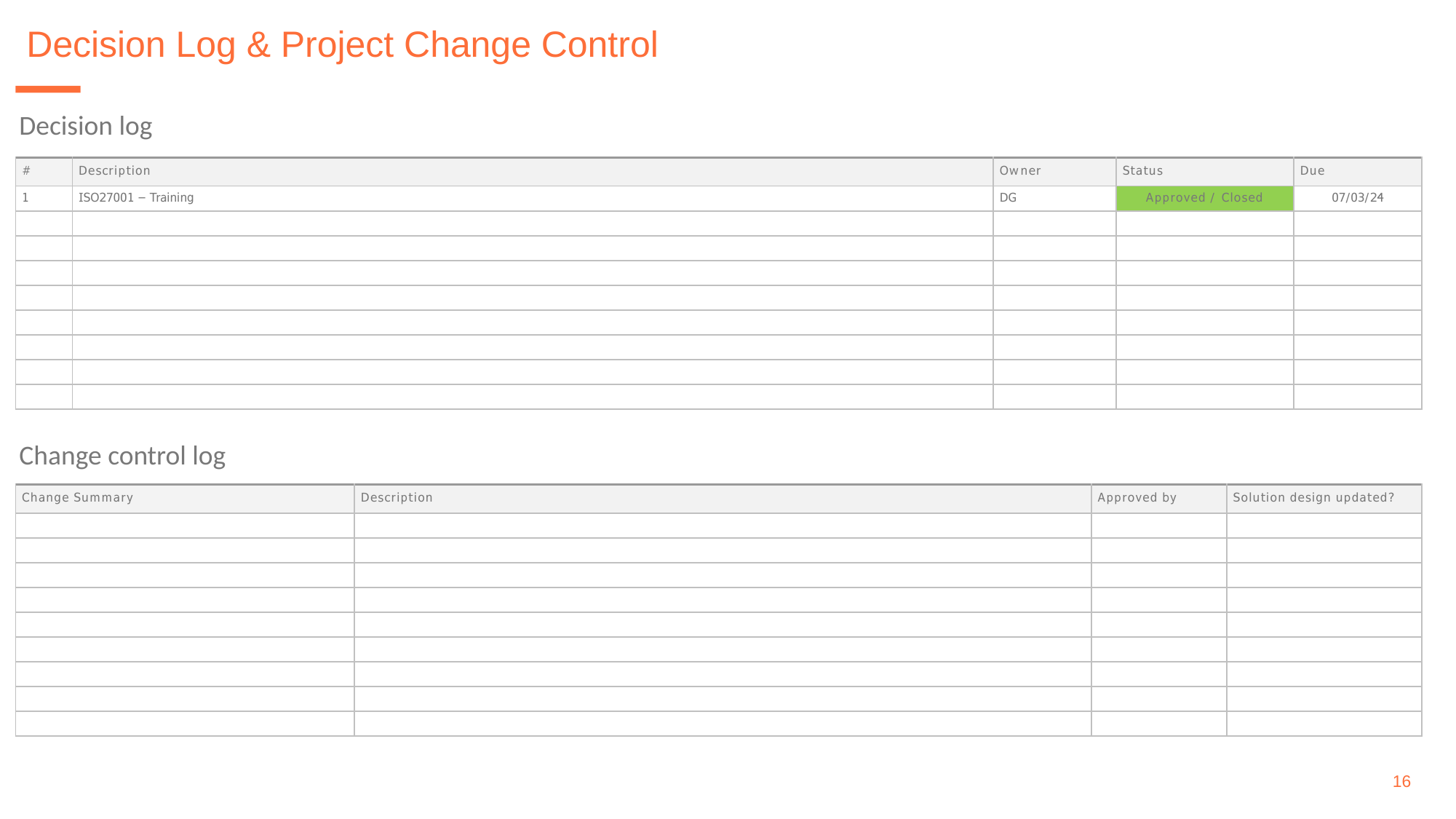

Decision Log & Project Change Control
Decision log
| # | Description | Owner | Status | Due |
| --- | --- | --- | --- | --- |
| 1 | ISO27001 – Training | DG | Approved / Closed | 07/03/24 |
|  |  |  |  |  |
|  |  |  |  |  |
|  |  |  |  |  |
|  |  |  |  |  |
|  |  |  |  |  |
|  |  |  |  |  |
|  |  |  |  |  |
|  |  |  |  |  |
Change control log
| Change Summary | Description | Approved by | Solution design updated? |
| --- | --- | --- | --- |
|  |  |  |  |
|  |  |  |  |
|  |  |  |  |
|  |  |  |  |
|  |  |  |  |
|  |  |  |  |
|  |  |  |  |
|  |  |  |  |
|  |  |  |  |
16